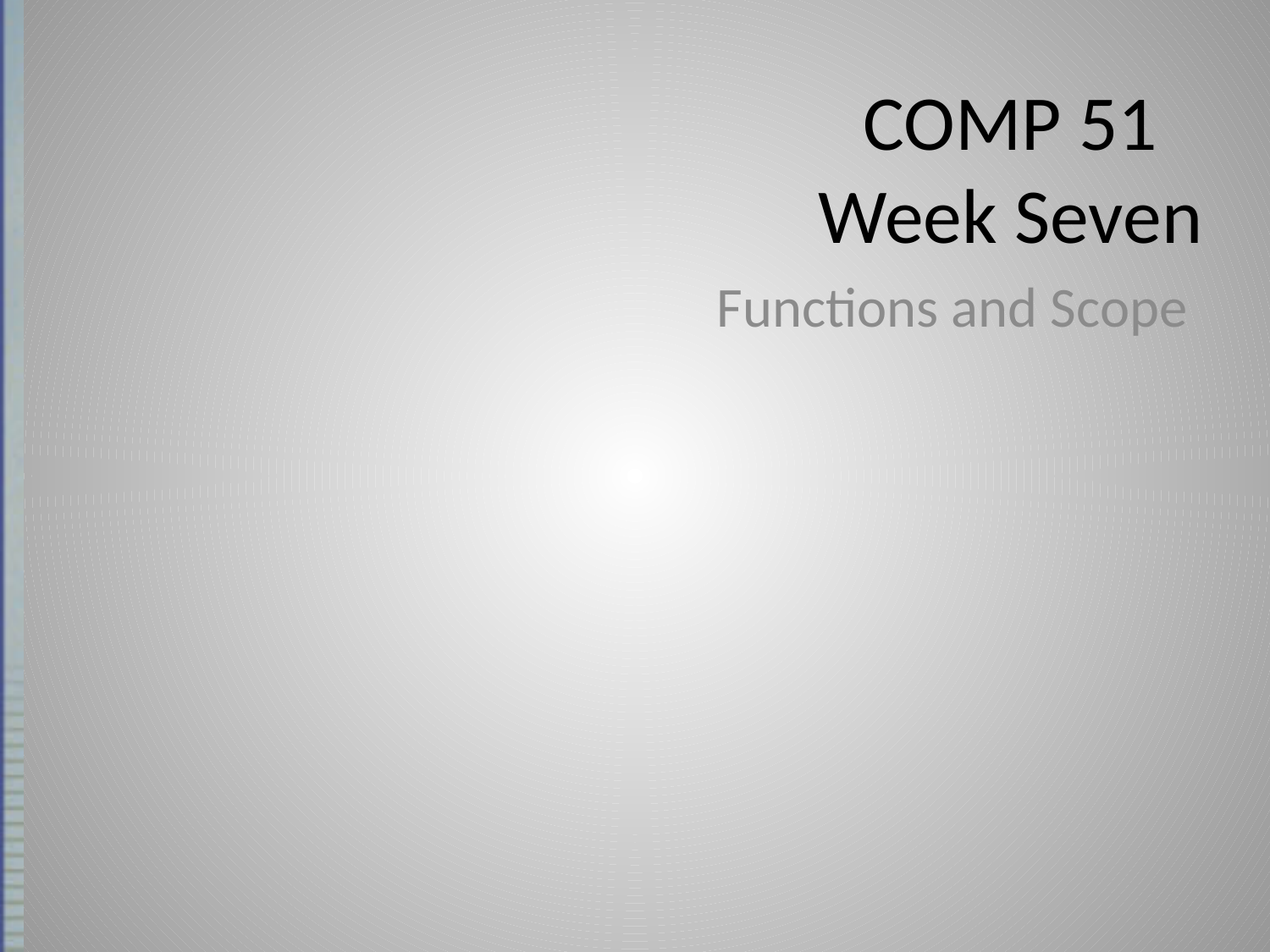

# COMP 51 Week Seven
Functions and Scope